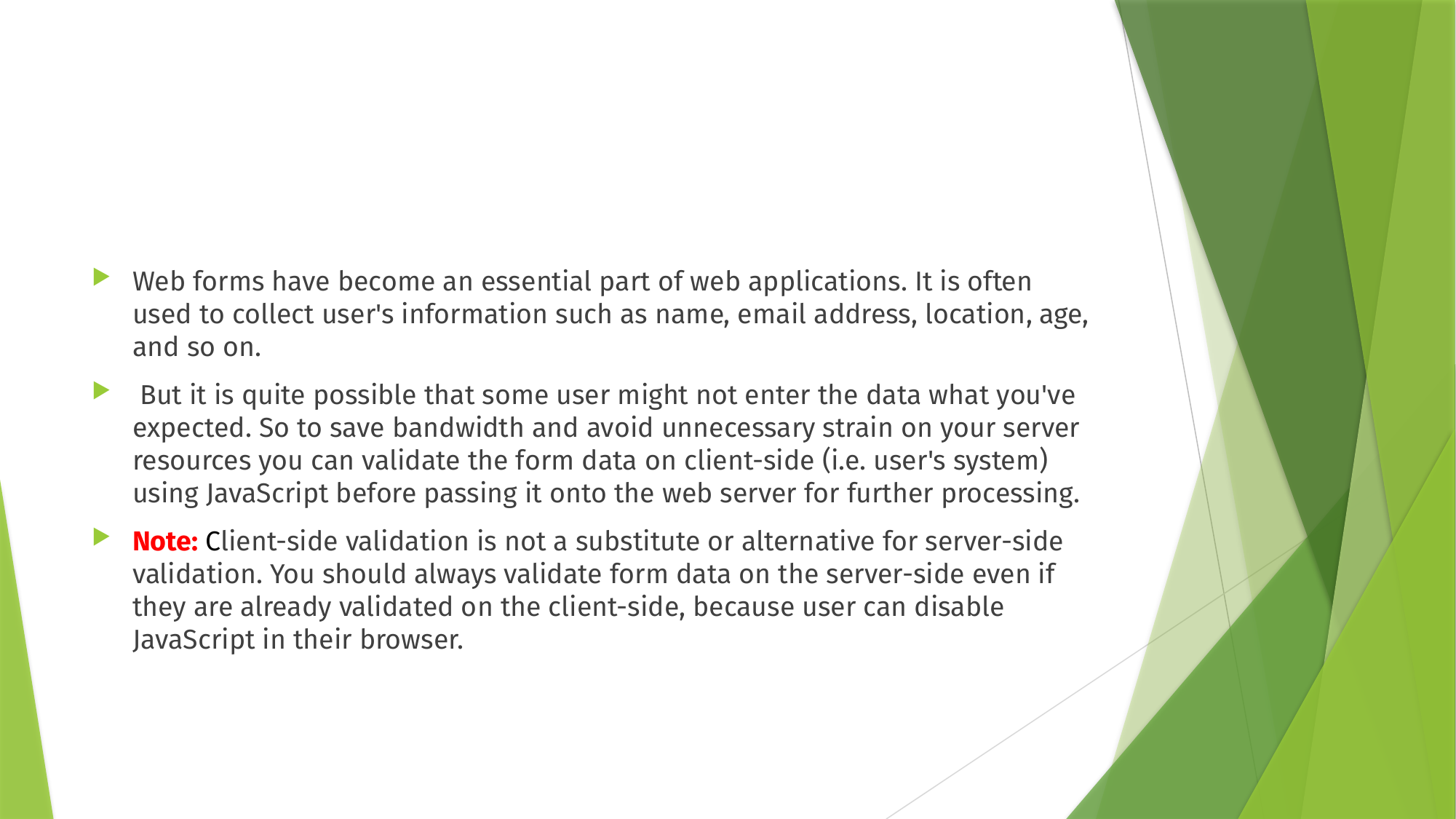

#
Web forms have become an essential part of web applications. It is often used to collect user's information such as name, email address, location, age, and so on.
 But it is quite possible that some user might not enter the data what you've expected. So to save bandwidth and avoid unnecessary strain on your server resources you can validate the form data on client-side (i.e. user's system) using JavaScript before passing it onto the web server for further processing.
Note: Client-side validation is not a substitute or alternative for server-side validation. You should always validate form data on the server-side even if they are already validated on the client-side, because user can disable JavaScript in their browser.